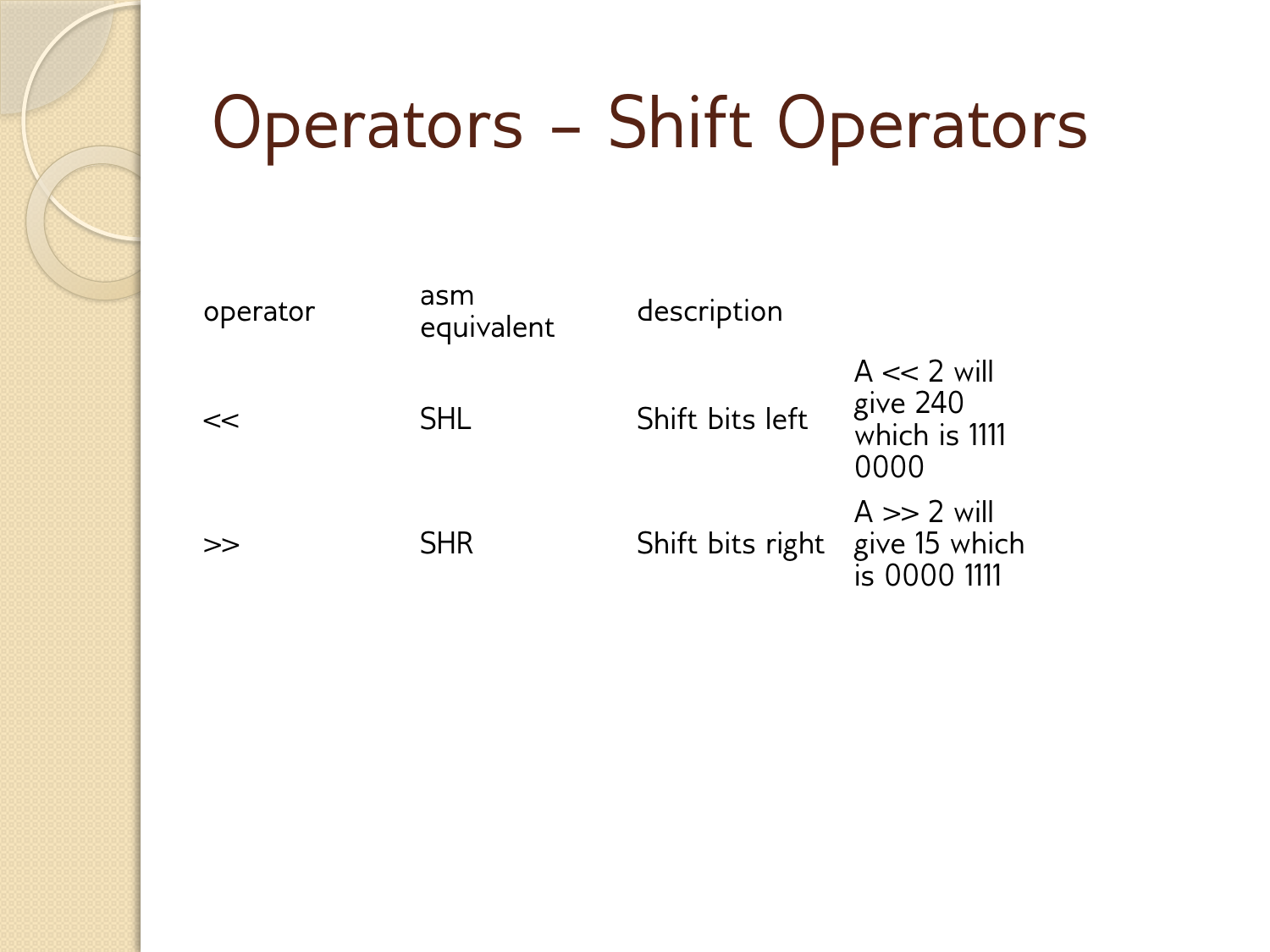

# Operators – Shift Operators
| operator | asm equivalent | description |  |
| --- | --- | --- | --- |
| << | SHL | Shift bits left | A << 2 will give 240 which is 1111 0000 |
| >> | SHR | Shift bits right | A >> 2 will give 15 which is 0000 1111 |